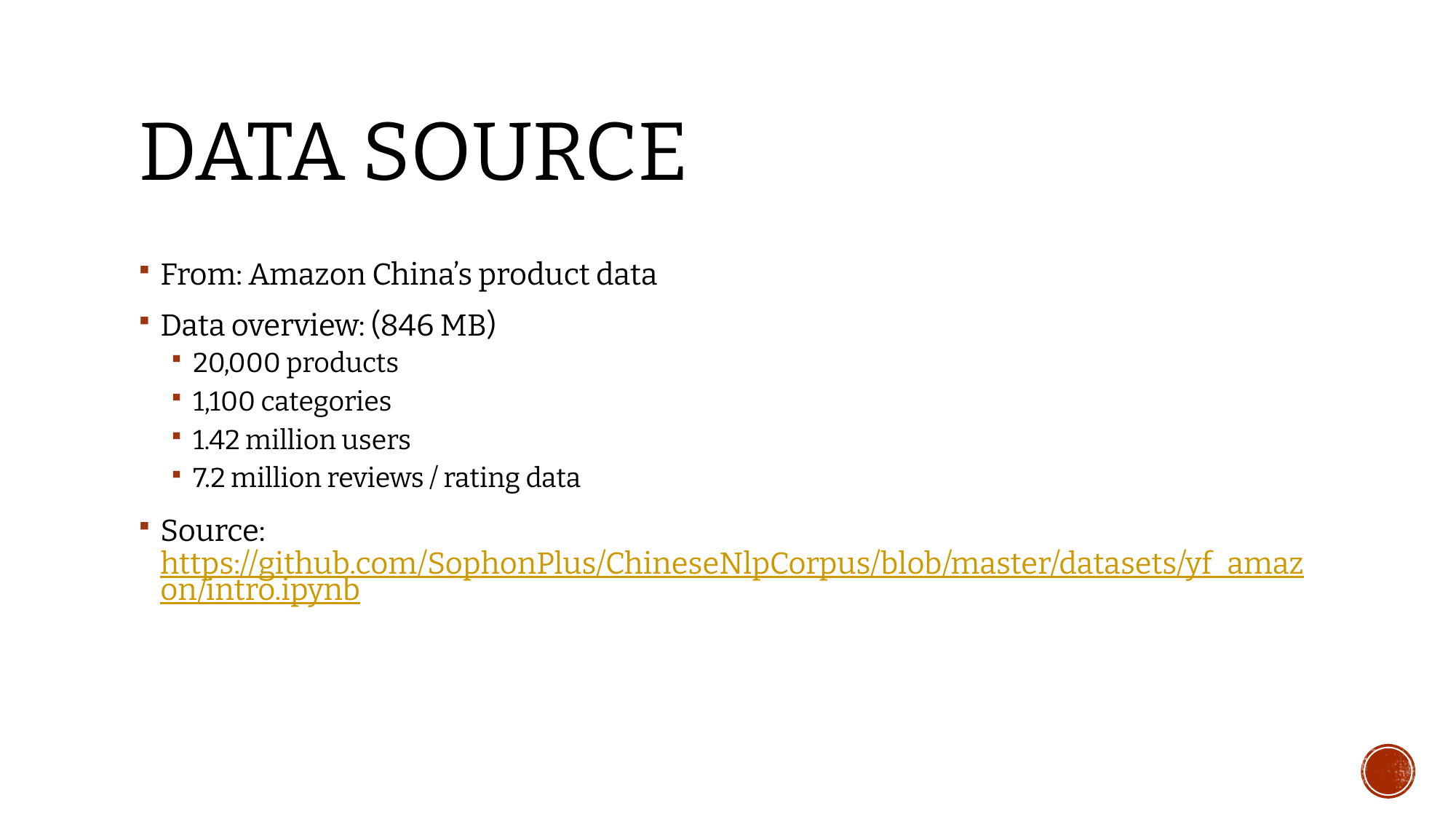

# Data source
From: Amazon China’s product data
Data overview: (846 MB)
20,000 products
1,100 categories
1.42 million users
7.2 million reviews / rating data
Source: https://github.com/SophonPlus/ChineseNlpCorpus/blob/master/datasets/yf_amazon/intro.ipynb